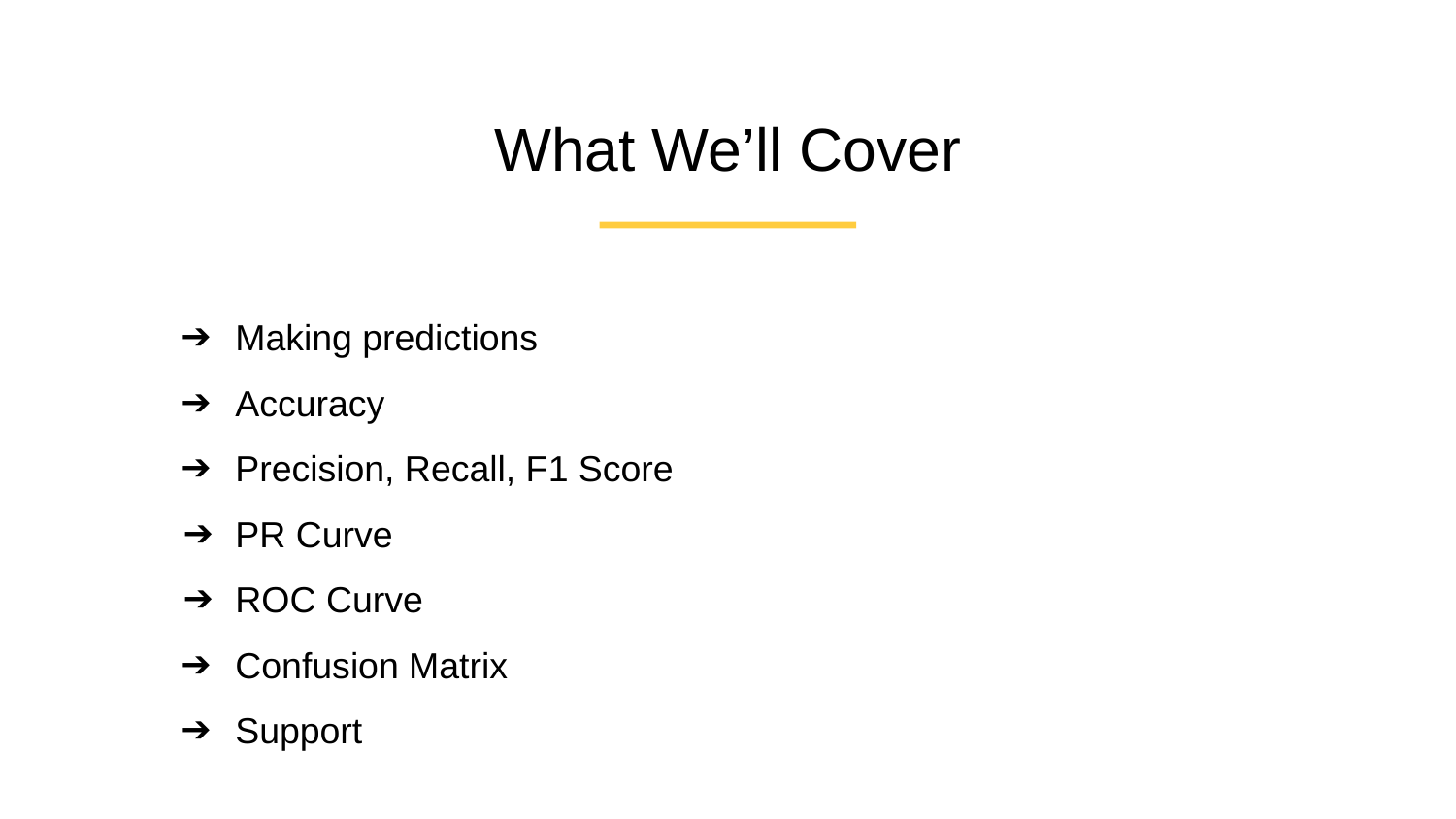

What We’ll Cover

Making predictions
Accuracy
Precision, Recall, F1 Score
PR Curve
ROC Curve
Confusion Matrix
Support